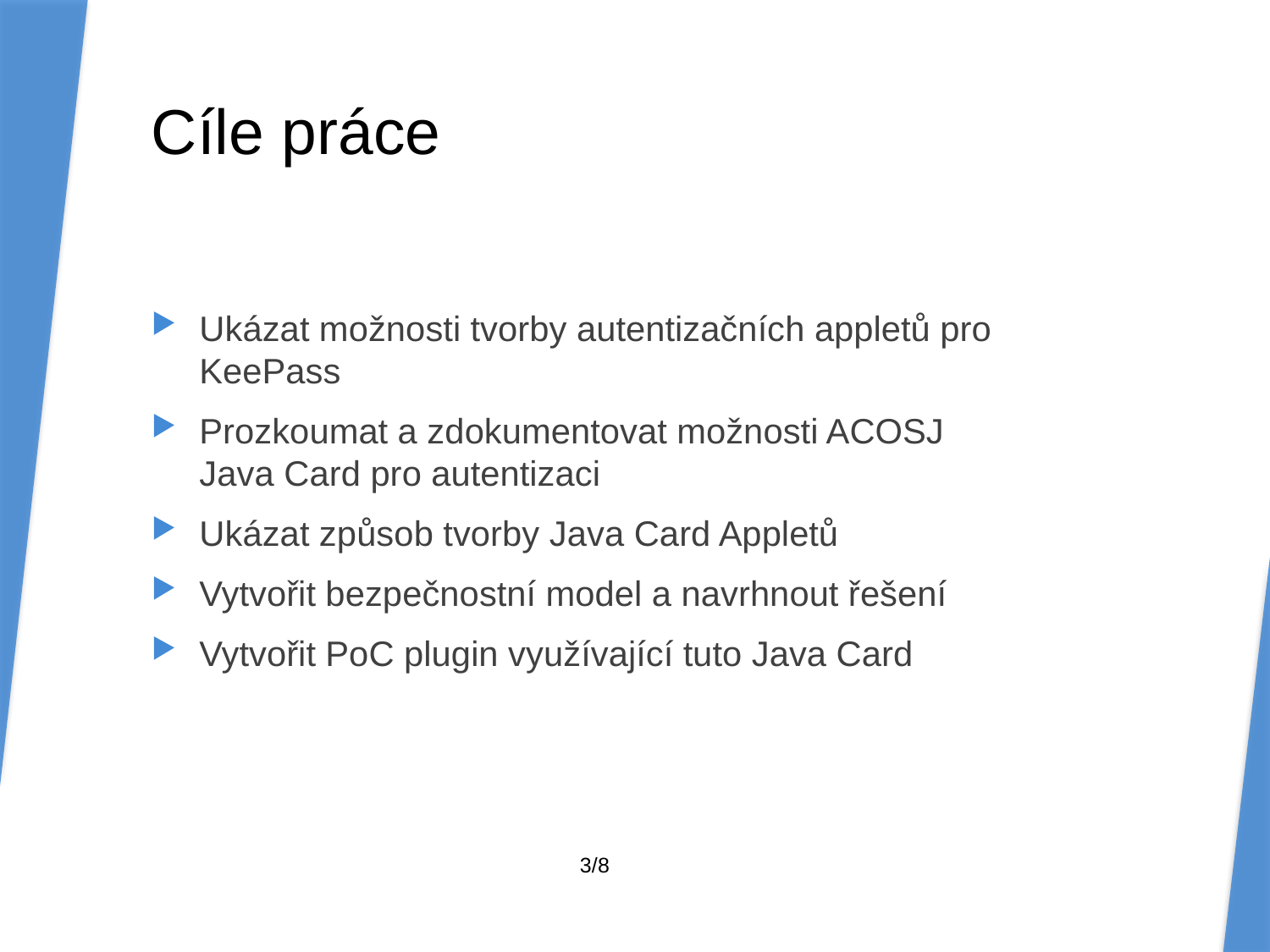

# Cíle práce
Ukázat možnosti tvorby autentizačních appletů pro KeePass
Prozkoumat a zdokumentovat možnosti ACOSJ Java Card pro autentizaci
Ukázat způsob tvorby Java Card Appletů
Vytvořit bezpečnostní model a navrhnout řešení
Vytvořit PoC plugin využívající tuto Java Card

3/8